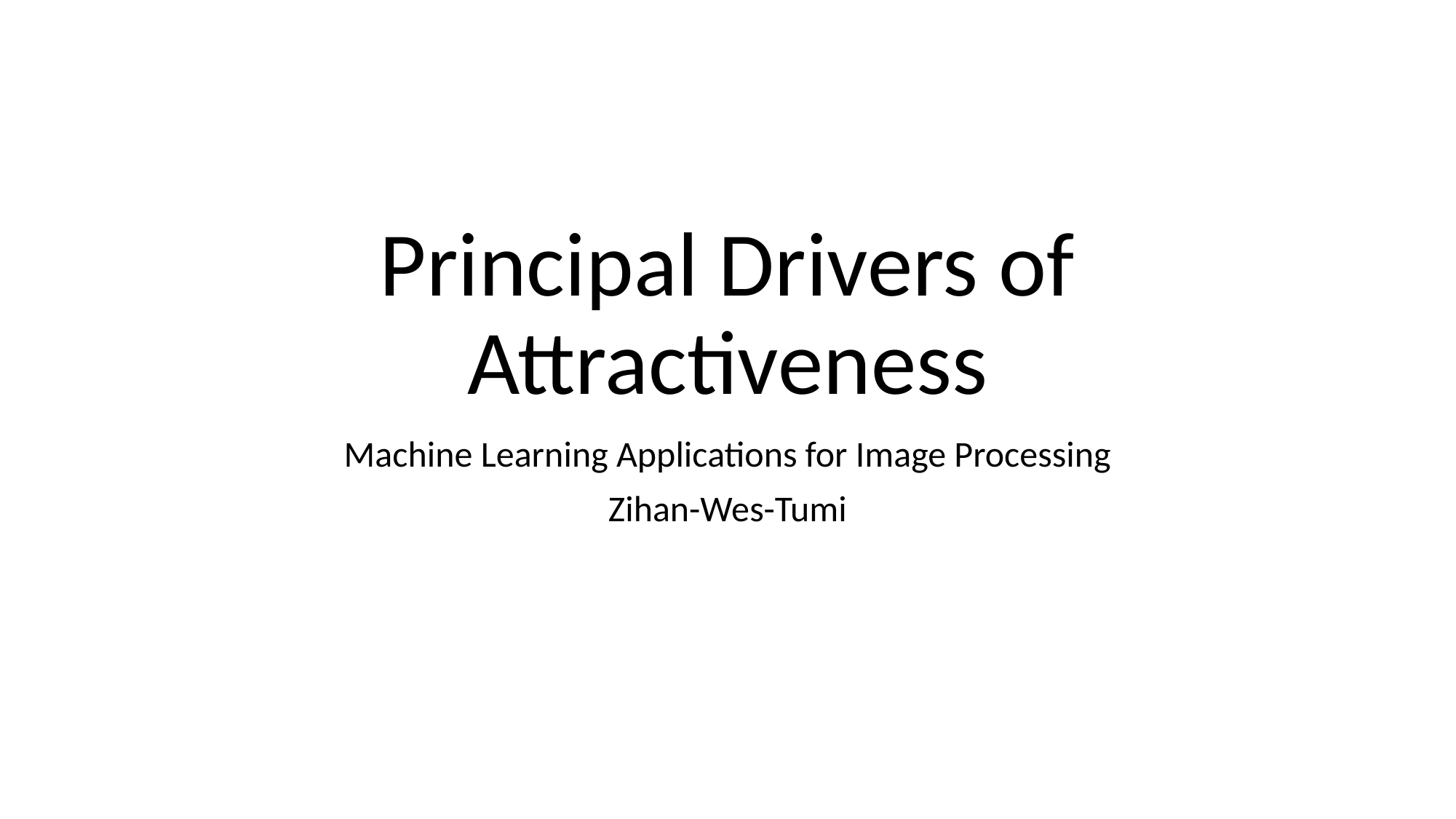

# Principal Drivers of Attractiveness
Machine Learning Applications for Image Processing
Zihan-Wes-Tumi